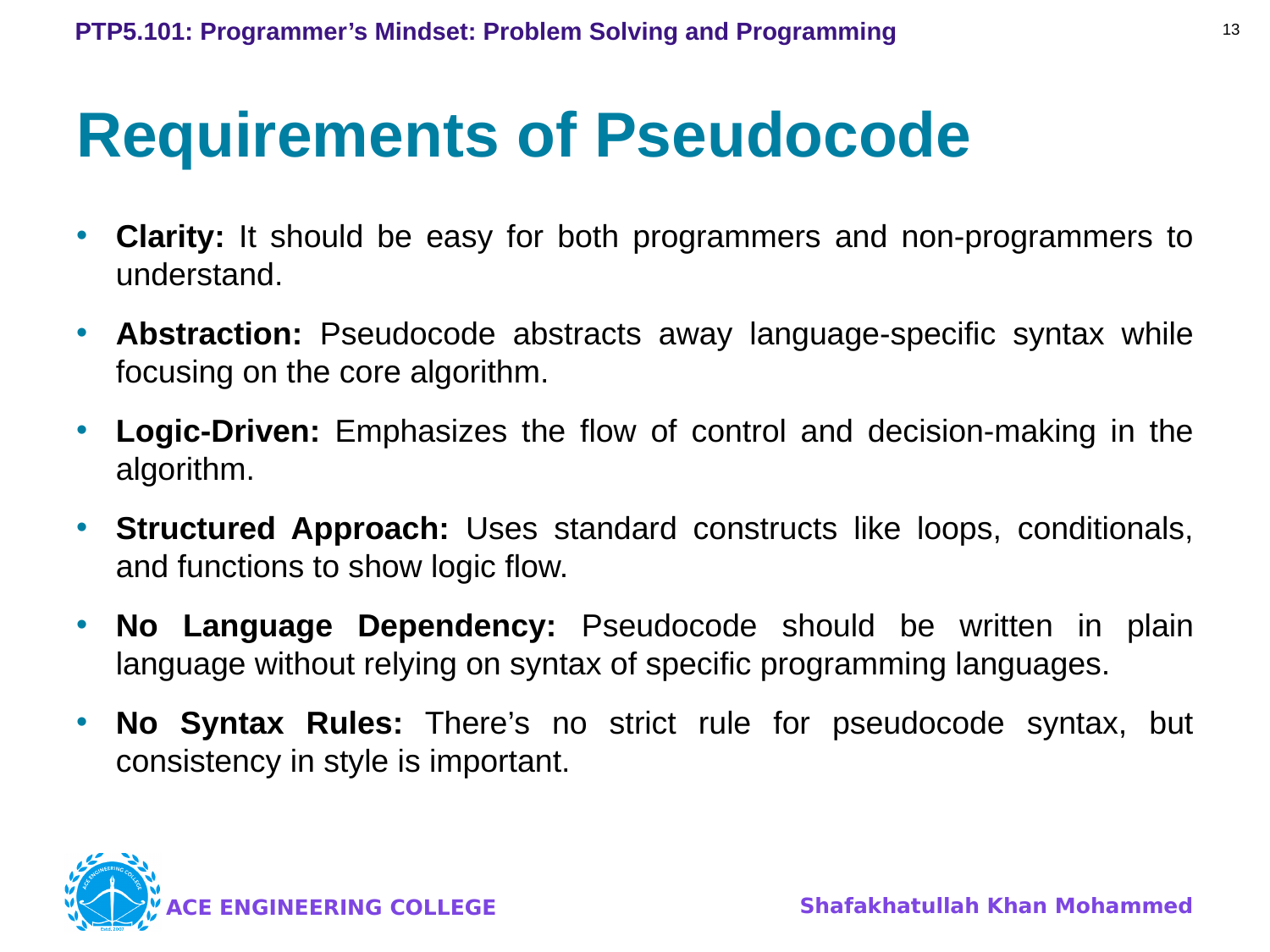

13
# Requirements of Pseudocode
Clarity: It should be easy for both programmers and non-programmers to understand.
Abstraction: Pseudocode abstracts away language-specific syntax while focusing on the core algorithm.
Logic-Driven: Emphasizes the flow of control and decision-making in the algorithm.
Structured Approach: Uses standard constructs like loops, conditionals, and functions to show logic flow.
No Language Dependency: Pseudocode should be written in plain language without relying on syntax of specific programming languages.
No Syntax Rules: There’s no strict rule for pseudocode syntax, but consistency in style is important.